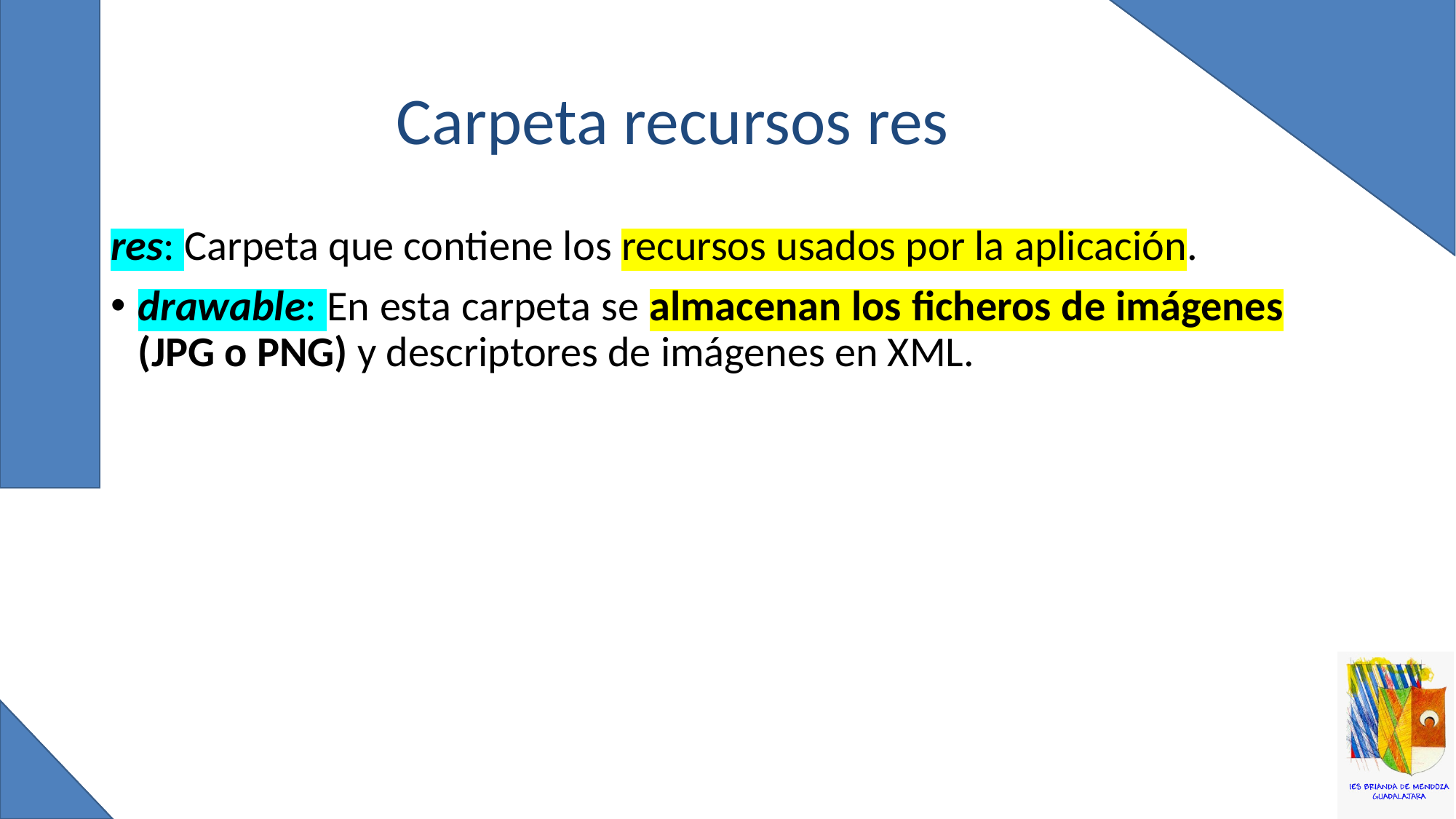

# Carpeta recursos res
res: Carpeta que contiene los recursos usados por la aplicación.
drawable: En esta carpeta se almacenan los ficheros de imágenes (JPG o PNG) y descriptores de imágenes en XML.